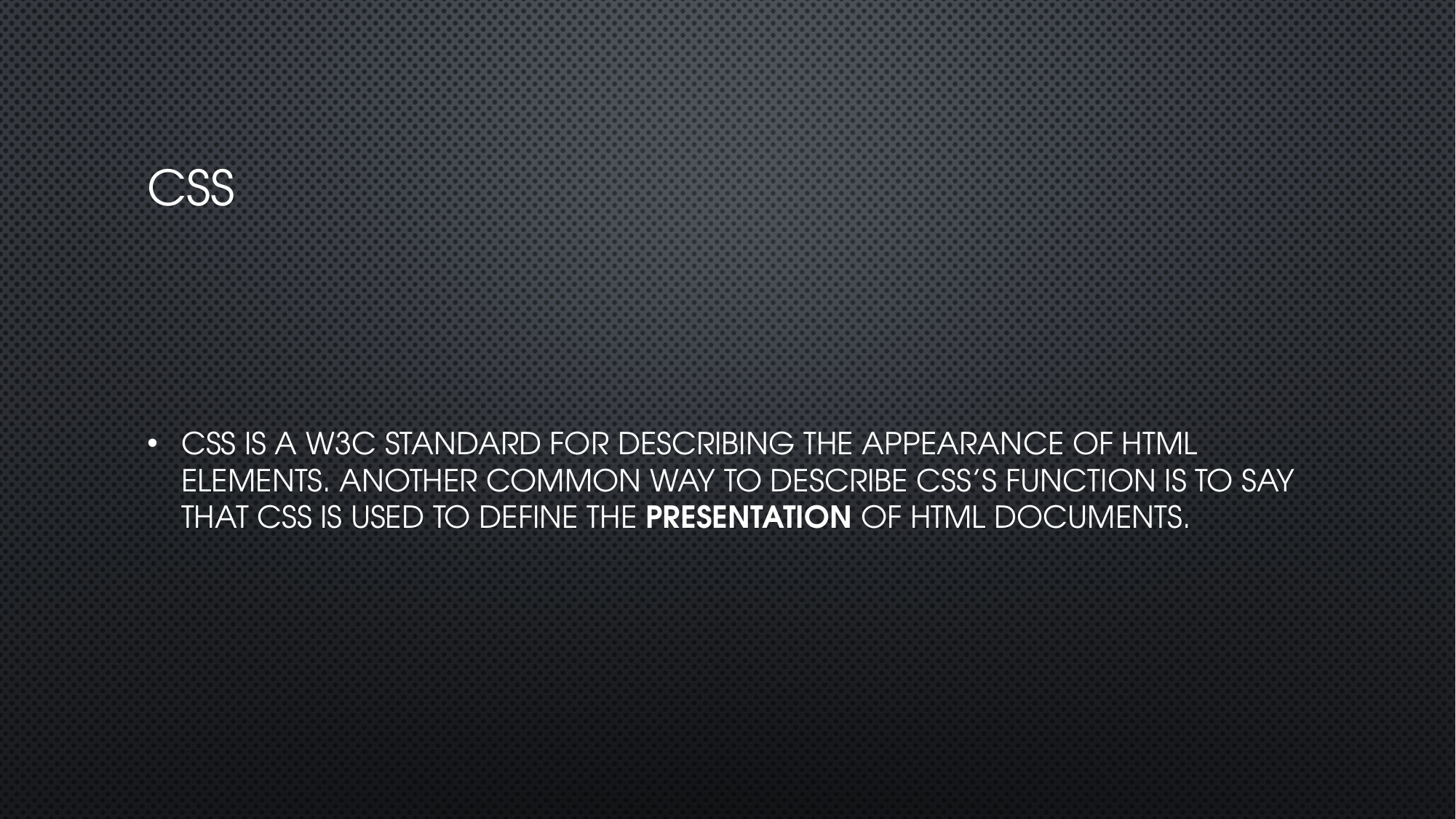

# css
CSS is a W3C standard for describing the appearance of HTML elements. Another common way to describe CSS’s function is to say that CSS is used to define the presentation of HTML documents.